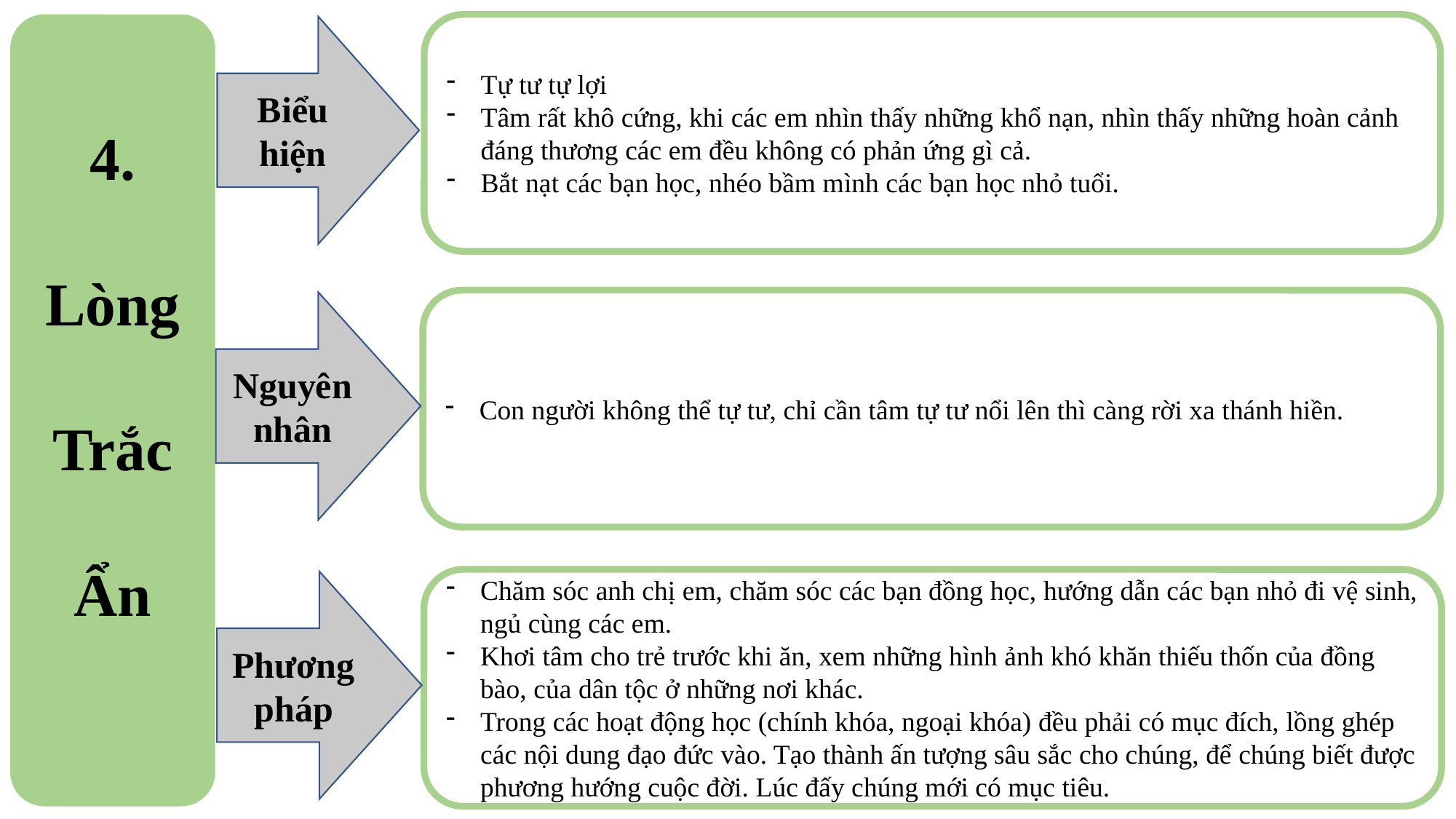

4.

Lòng

Trắc

Ẩn

Tự tư tự lợi
Tâm rất khô cứng, khi các em nhìn thấy những khổ nạn, nhìn thấy những hoàn cảnh đáng thương các em đều không có phản ứng gì cả.
Bắt nạt các bạn học, nhéo bầm mình các bạn học nhỏ tuổi.
Biểu hiện
Con người không thể tự tư, chỉ cần tâm tự tư nổi lên thì càng rời xa thánh hiền.
Nguyên nhân
Chăm sóc anh chị em, chăm sóc các bạn đồng học, hướng dẫn các bạn nhỏ đi vệ sinh, ngủ cùng các em.
Khơi tâm cho trẻ trước khi ăn, xem những hình ảnh khó khăn thiếu thốn của đồng bào, của dân tộc ở những nơi khác.
Trong các hoạt động học (chính khóa, ngoại khóa) đều phải có mục đích, lồng ghép các nội dung đạo đức vào. Tạo thành ấn tượng sâu sắc cho chúng, để chúng biết được phương hướng cuộc đời. Lúc đấy chúng mới có mục tiêu.
Phương pháp